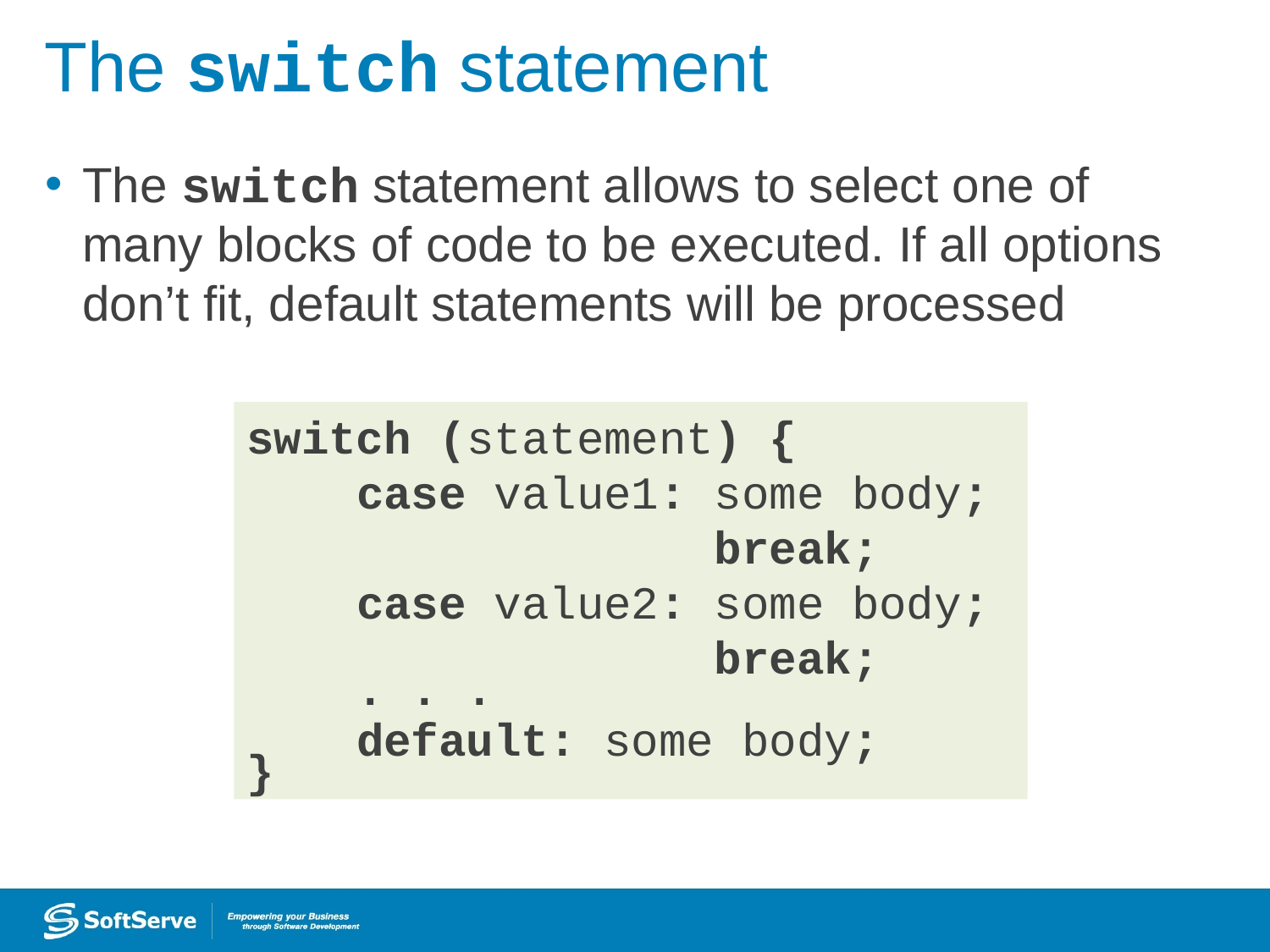

The switch statement
The switch statement allows to select one of many blocks of code to be executed. If all options don’t fit, default statements will be processed
switch (statement) {
    case value1: some body;
                 break;
    case value2: some body;
                 break;
    . . .
    default: some body;
}